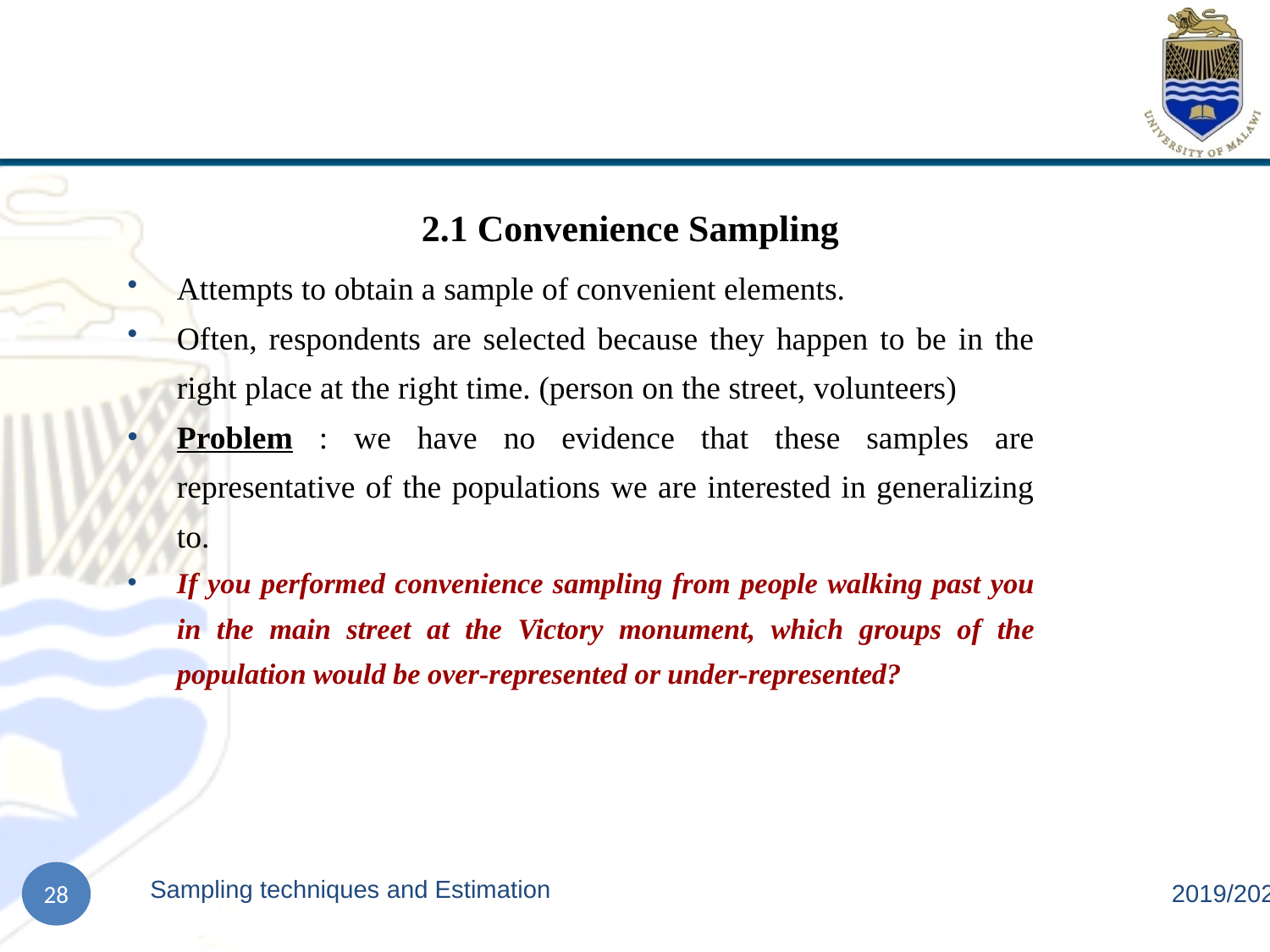

2.1 Convenience Sampling
Attempts to obtain a sample of convenient elements.
Often, respondents are selected because they happen to be in the right place at the right time. (person on the street, volunteers)
Problem : we have no evidence that these samples are representative of the populations we are interested in generalizing to.
If you performed convenience sampling from people walking past you in the main street at the Victory monument, which groups of the population would be over-represented or under-represented?
Sampling techniques and Estimation
2019/2020
28